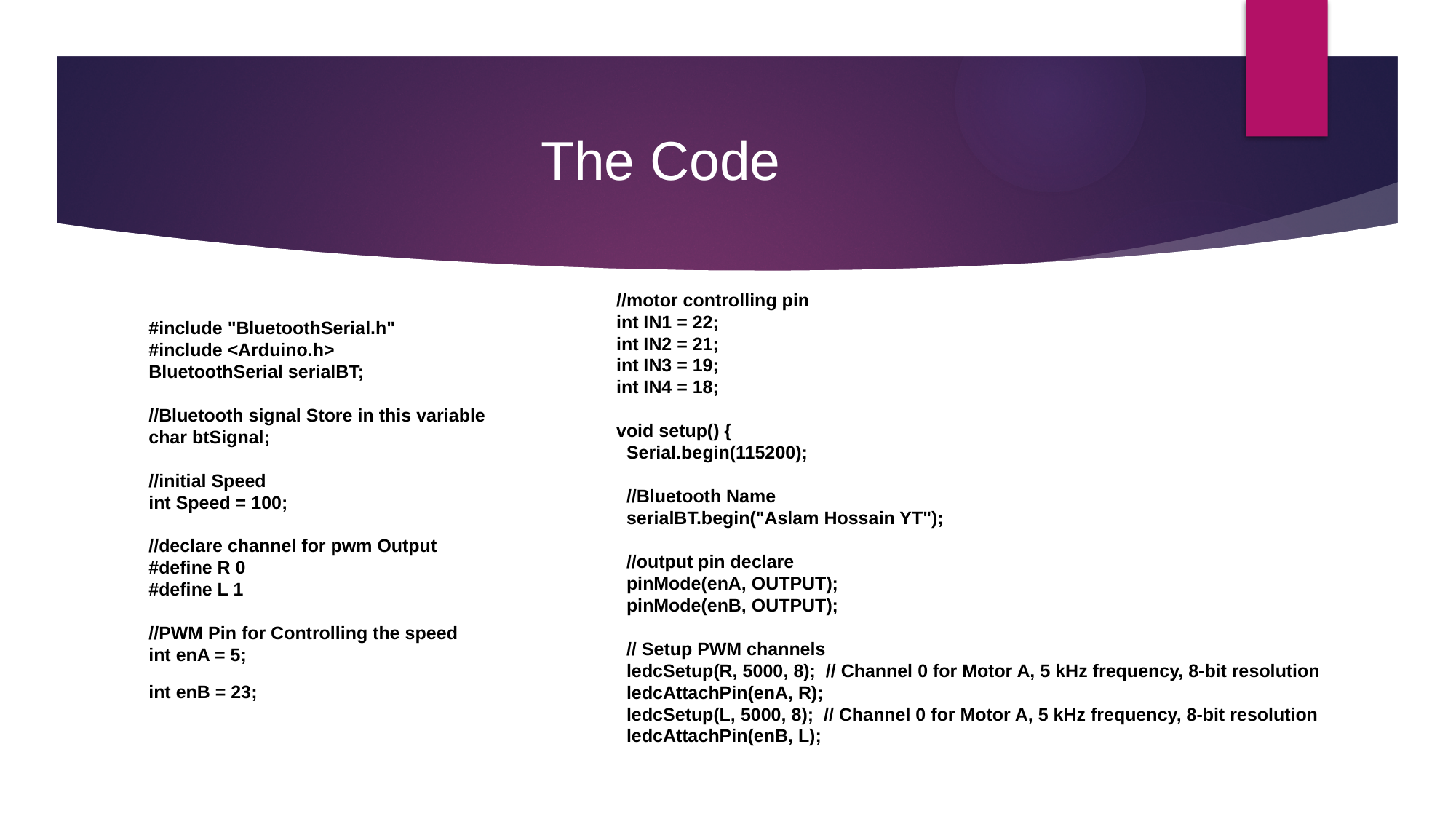

# The Code
//motor controlling pin
int IN1 = 22;
int IN2 = 21;
int IN3 = 19;
int IN4 = 18;

void setup() {
  Serial.begin(115200);

  //Bluetooth Name
  serialBT.begin("Aslam Hossain YT");

  //output pin declare
  pinMode(enA, OUTPUT);
  pinMode(enB, OUTPUT);

  // Setup PWM channels
  ledcSetup(R, 5000, 8);  // Channel 0 for Motor A, 5 kHz frequency, 8-bit resolution
  ledcAttachPin(enA, R);
  ledcSetup(L, 5000, 8);  // Channel 0 for Motor A, 5 kHz frequency, 8-bit resolution
  ledcAttachPin(enB, L);

#include "BluetoothSerial.h"
#include <Arduino.h>
BluetoothSerial serialBT;

//Bluetooth signal Store in this variable
char btSignal;

//initial Speed
int Speed = 100;

//declare channel for pwm Output
#define R 0
#define L 1

//PWM Pin for Controlling the speed
int enA = 5;
int enB = 23;